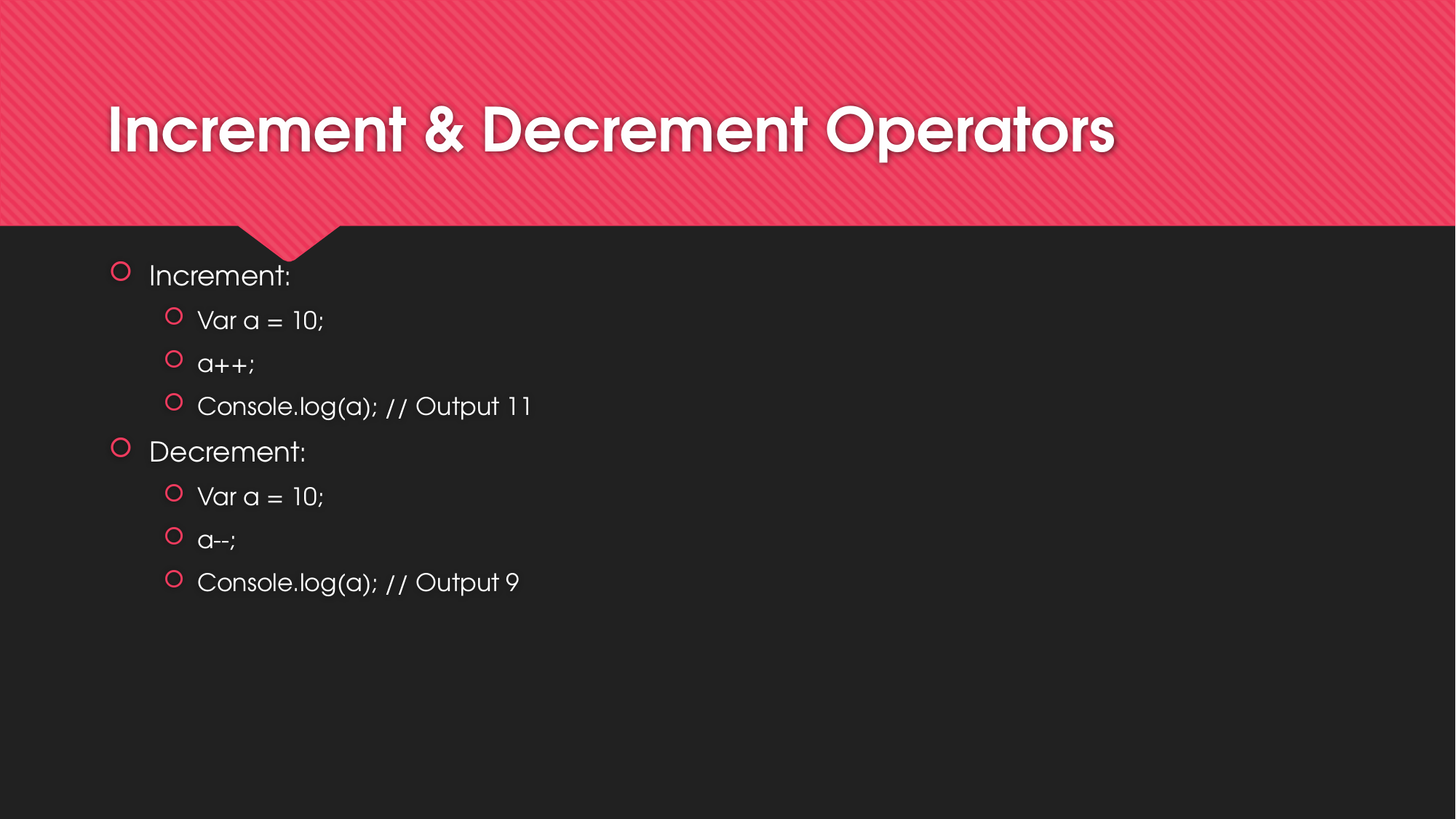

# Increment & Decrement Operators
Increment:
Var a = 10;
a++;
Console.log(a); // Output 11
Decrement:
Var a = 10;
a--;
Console.log(a); // Output 9